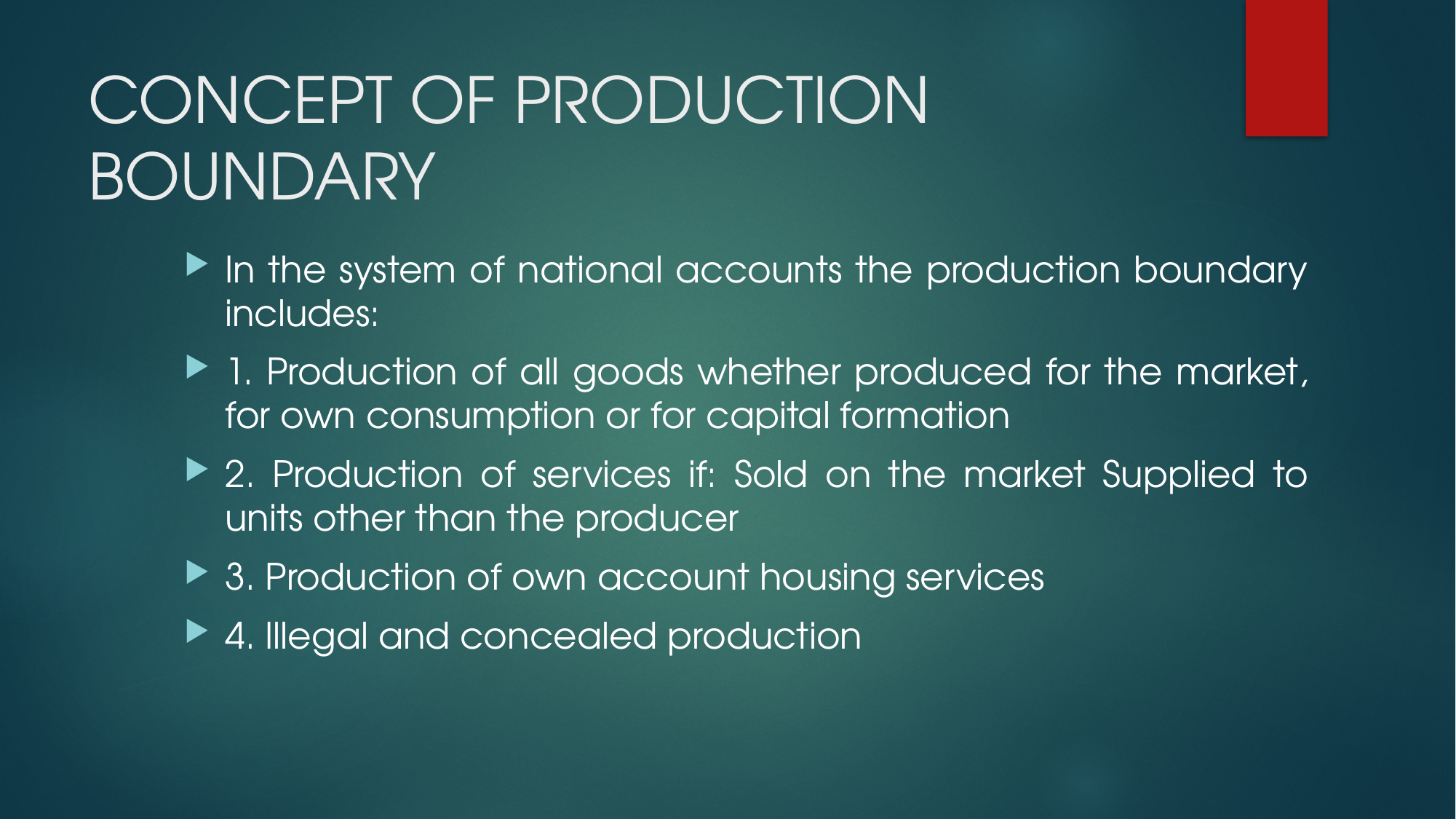

# CONCEPT OF PRODUCTION BOUNDARY
In the system of national accounts the production boundary includes:
1. Production of all goods whether produced for the market, for own consumption or for capital formation
2. Production of services if: Sold on the market Supplied to units other than the producer
3. Production of own account housing services
4. Illegal and concealed production